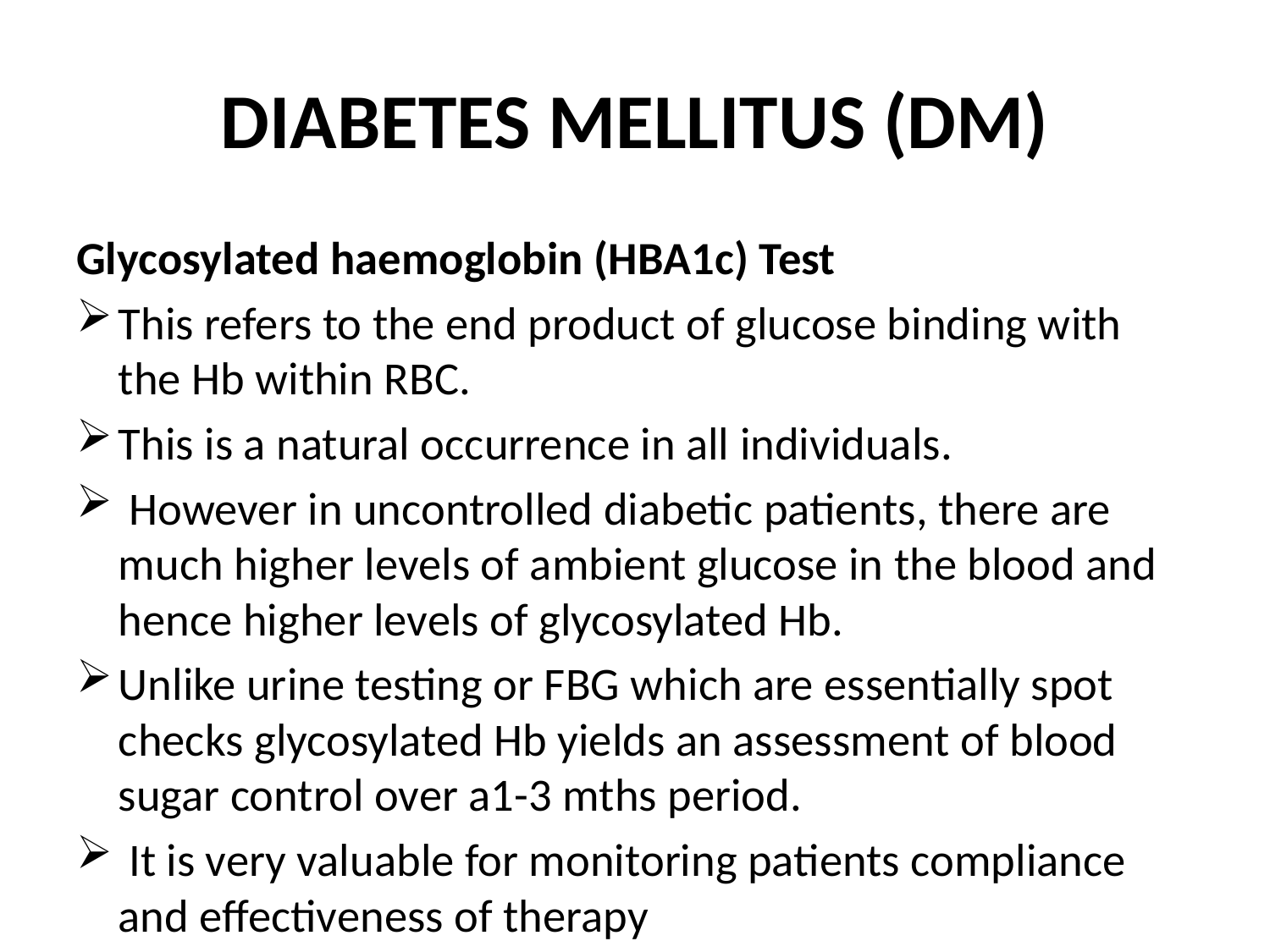

# DIABETES MELLITUS (DM)
Glycosylated haemoglobin (HBA1c) Test
This refers to the end product of glucose binding with the Hb within RBC.
This is a natural occurrence in all individuals.
 However in uncontrolled diabetic patients, there are much higher levels of ambient glucose in the blood and hence higher levels of glycosylated Hb.
Unlike urine testing or FBG which are essentially spot checks glycosylated Hb yields an assessment of blood sugar control over a1-3 mths period.
 It is very valuable for monitoring patients compliance and effectiveness of therapy